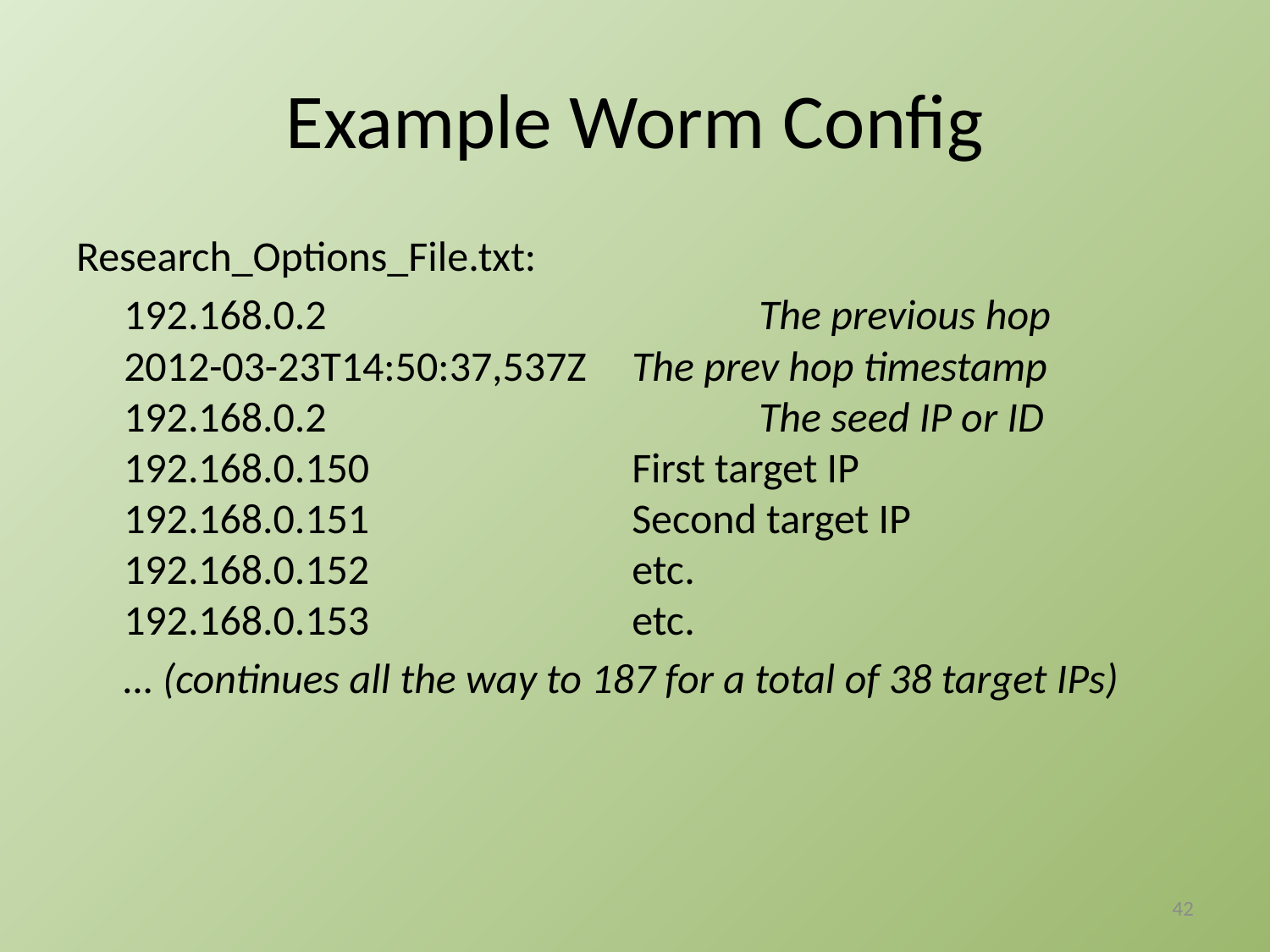

# Example Worm Config
Research_Options_File.txt:
	192.168.0.2				The previous hop
2012-03-23T14:50:37,537Z	The prev hop timestamp
192.168.0.2				The seed IP or ID
192.168.0.150			First target IP
192.168.0.151			Second target IP
192.168.0.152			etc.
192.168.0.153			etc.
	… (continues all the way to 187 for a total of 38 target IPs)

42